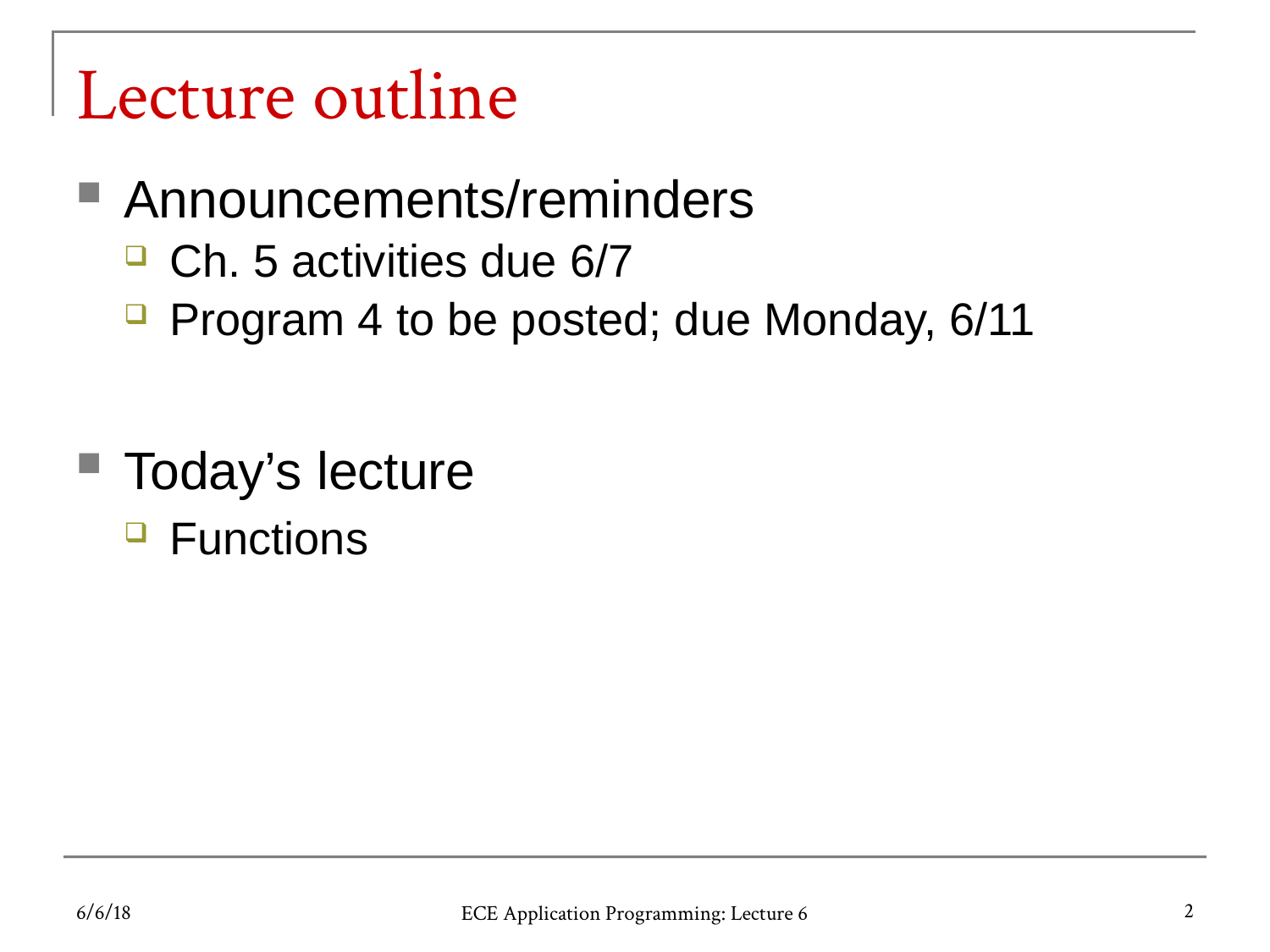

# Lecture outline
Announcements/reminders
Ch. 5 activities due 6/7
Program 4 to be posted; due Monday, 6/11

Today’s lecture
Functions
6/6/18
2
ECE Application Programming: Lecture 6